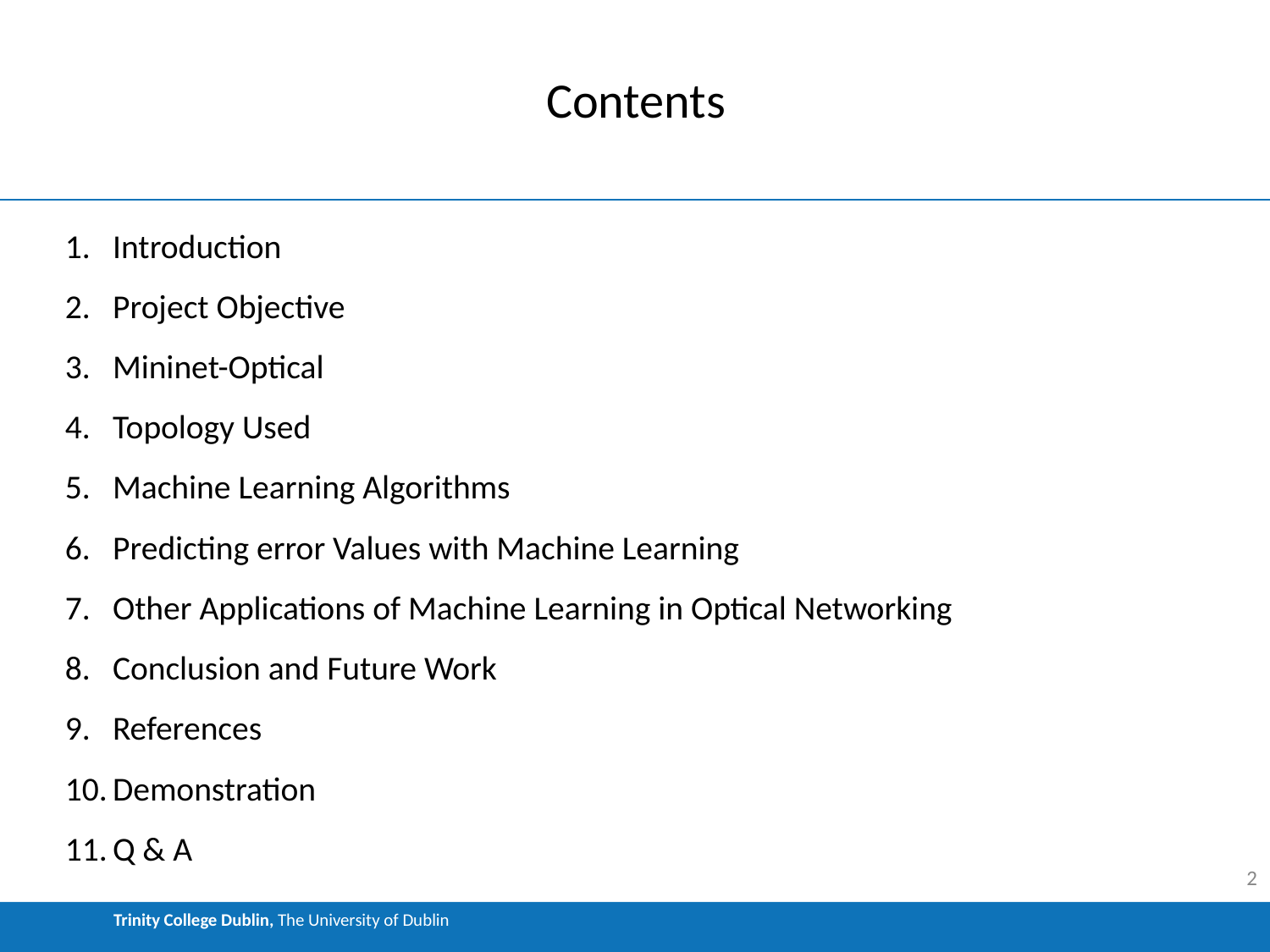

# Contents
Introduction
Project Objective
Mininet-Optical
Topology Used
Machine Learning Algorithms
Predicting error Values with Machine Learning
Other Applications of Machine Learning in Optical Networking
Conclusion and Future Work
References
Demonstration
Q & A
2